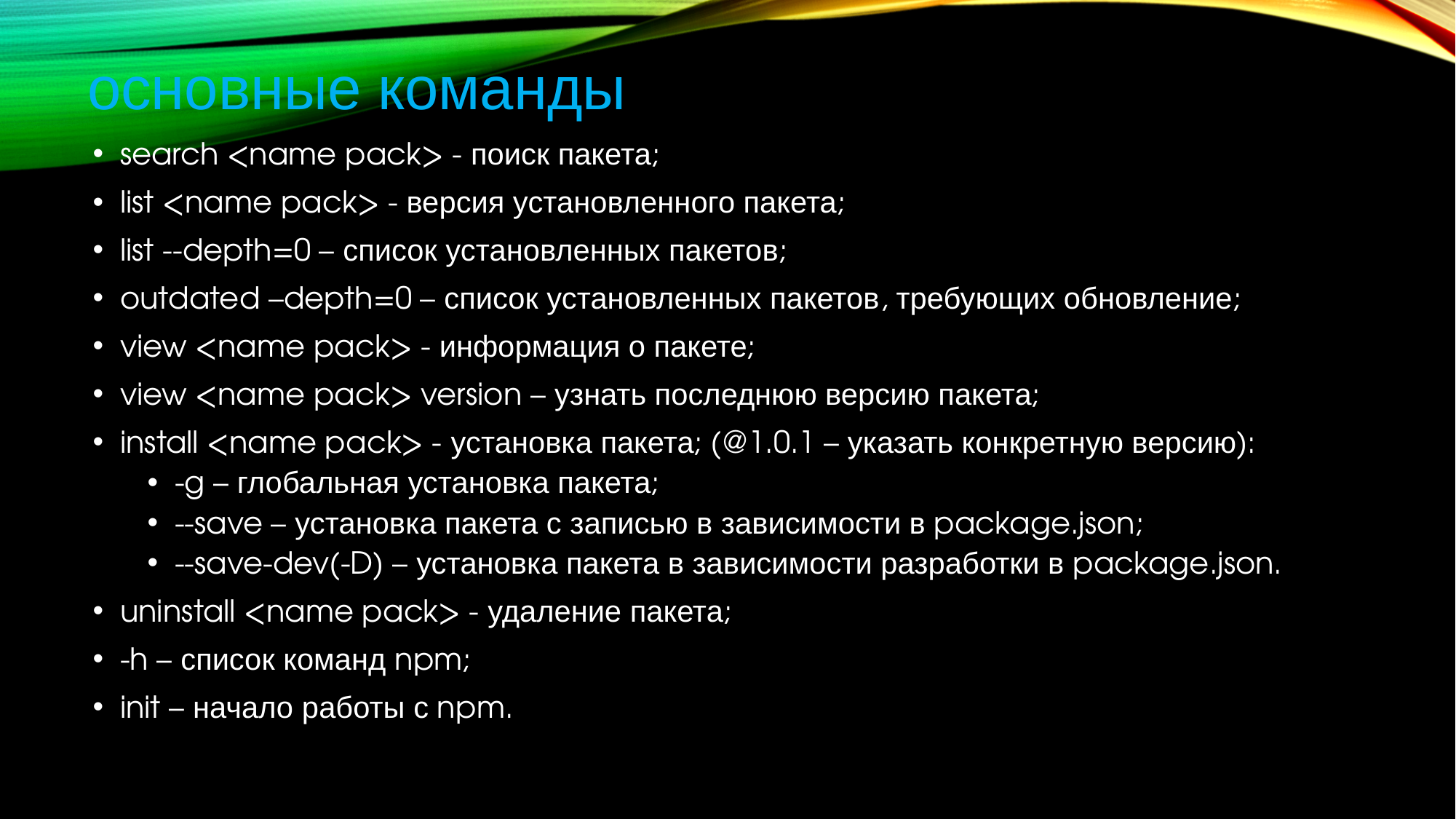

# основные команды
search <name pack> - поиск пакета;
list <name pack> - версия установленного пакета;
list --depth=0 – список установленных пакетов;
outdated –depth=0 – список установленных пакетов, требующих обновление;
view <name pack> - информация о пакете;
view <name pack> version – узнать последнюю версию пакета;
install <name pack> - установка пакета; (@1.0.1 – указать конкретную версию):
-g – глобальная установка пакета;
--save – установка пакета с записью в зависимости в package.json;
--save-dev(-D) – установка пакета в зависимости разработки в package.json.
uninstall <name pack> - удаление пакета;
-h – список команд npm;
init – начало работы с npm.